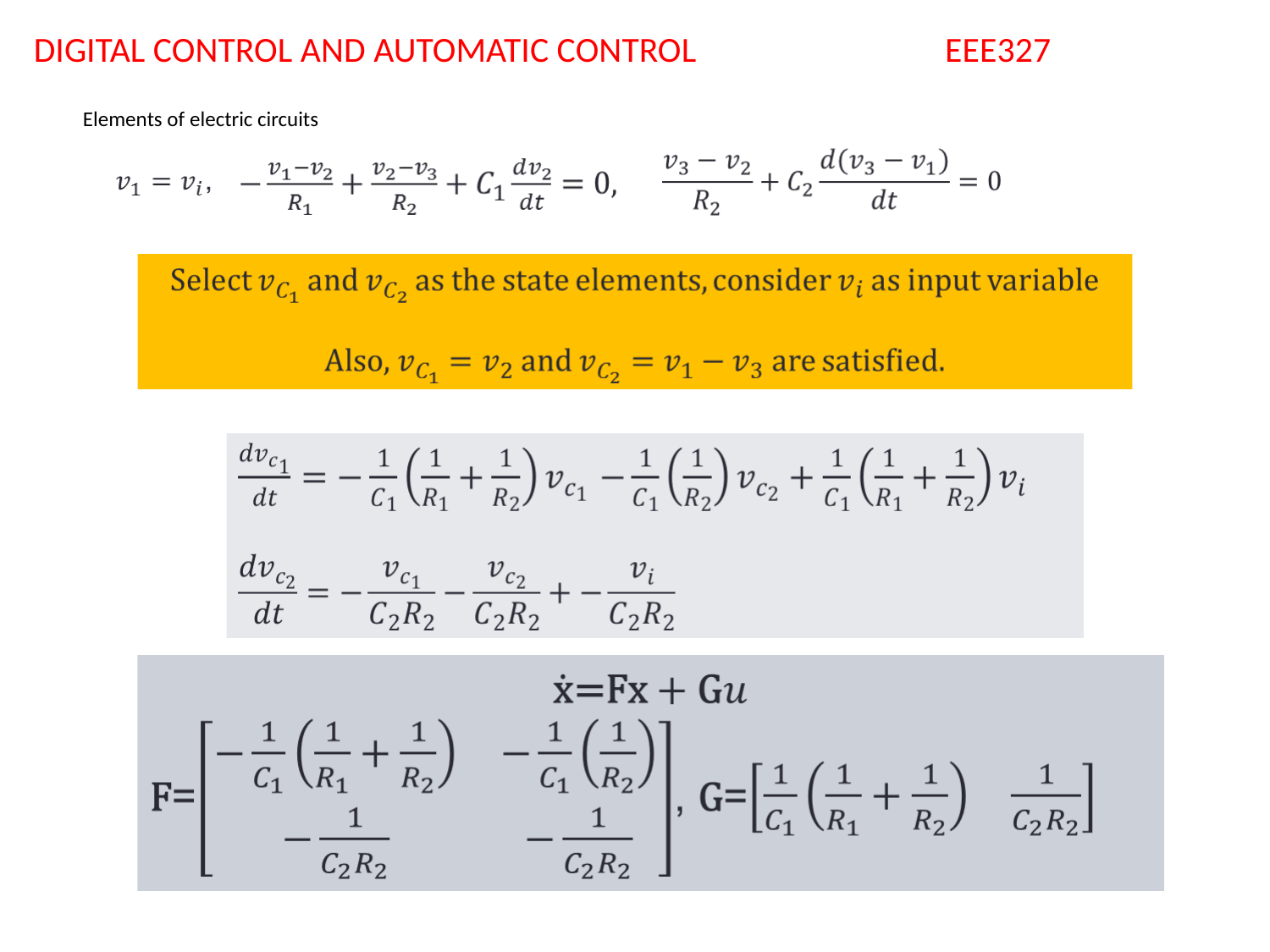

Digital Control and Automatic Control                               EEE327
Elements of electric circuits